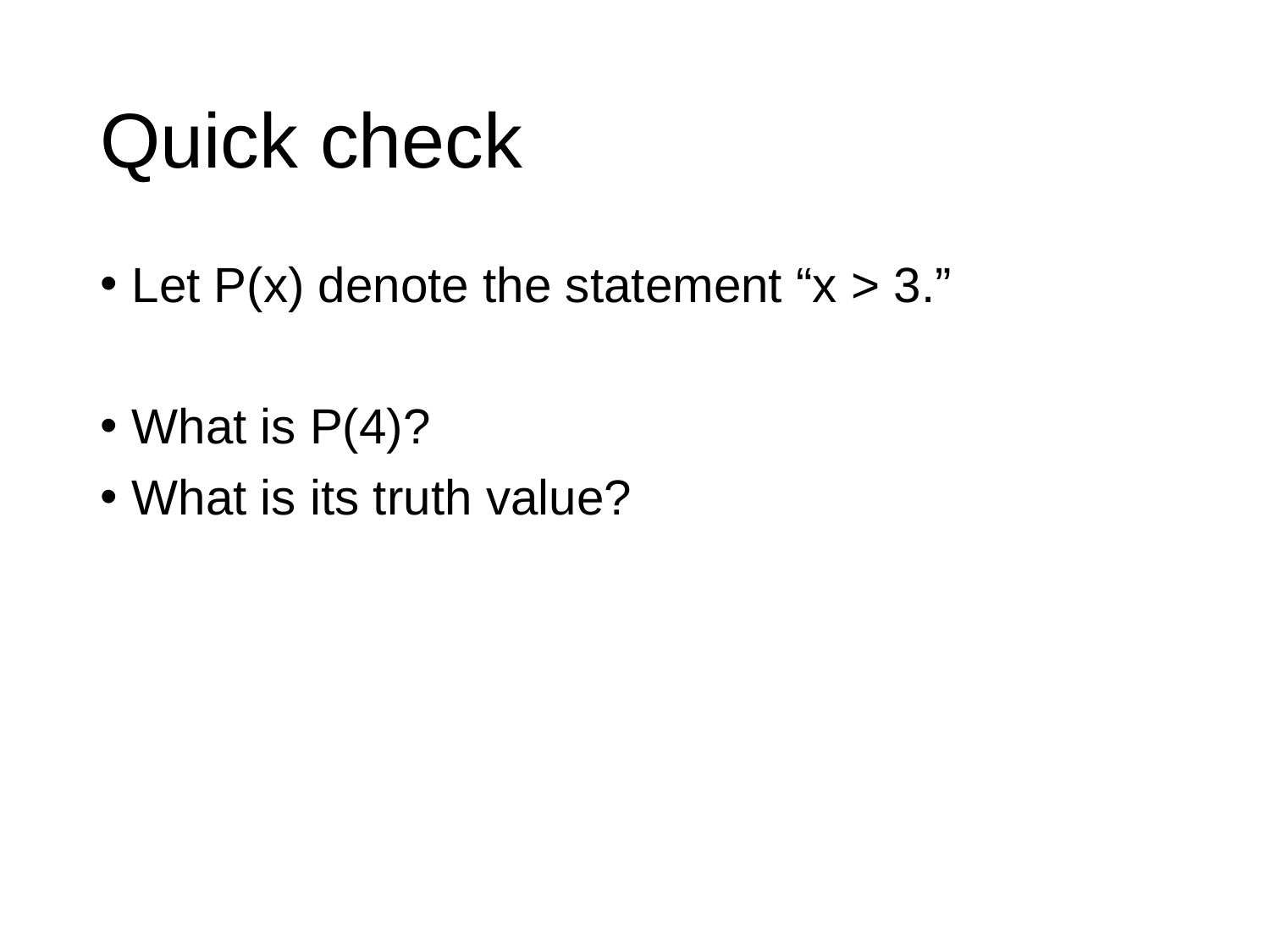

# Quick check
Let P(x) denote the statement “x > 3.”

What is P(4)?
What is its truth value?